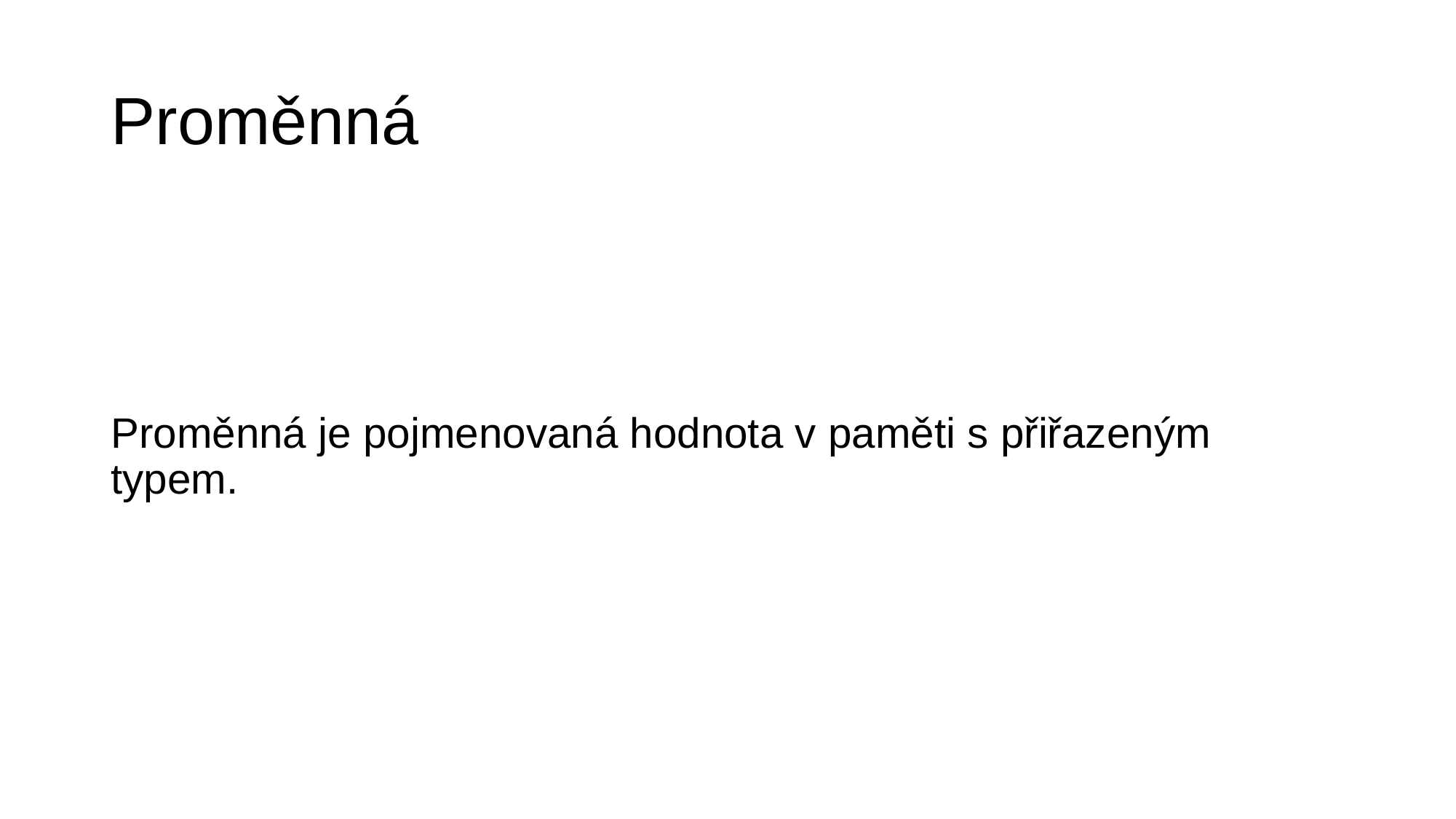

# Proměnná

Proměnná je pojmenovaná hodnota v paměti s přiřazeným typem.